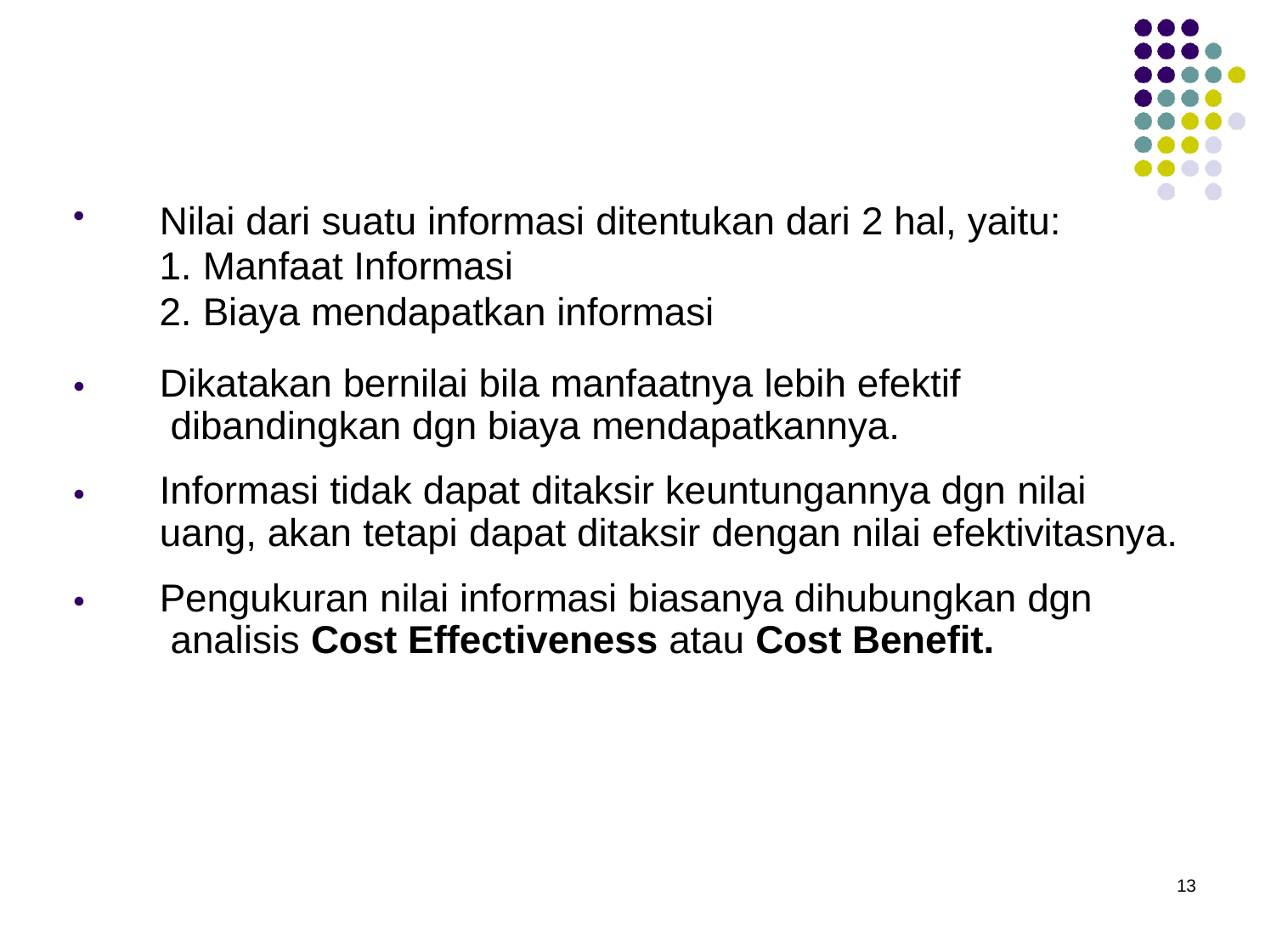

Nilai dari suatu informasi ditentukan dari 2 hal, yaitu:
Manfaat Informasi
Biaya mendapatkan informasi
Dikatakan bernilai bila manfaatnya lebih efektif  dibandingkan dgn biaya mendapatkannya.
Informasi tidak dapat ditaksir keuntungannya dgn nilai  uang, akan tetapi dapat ditaksir dengan nilai efektivitasnya.
Pengukuran nilai informasi biasanya dihubungkan dgn  analisis Cost Effectiveness atau Cost Benefit.
•
•
•
13